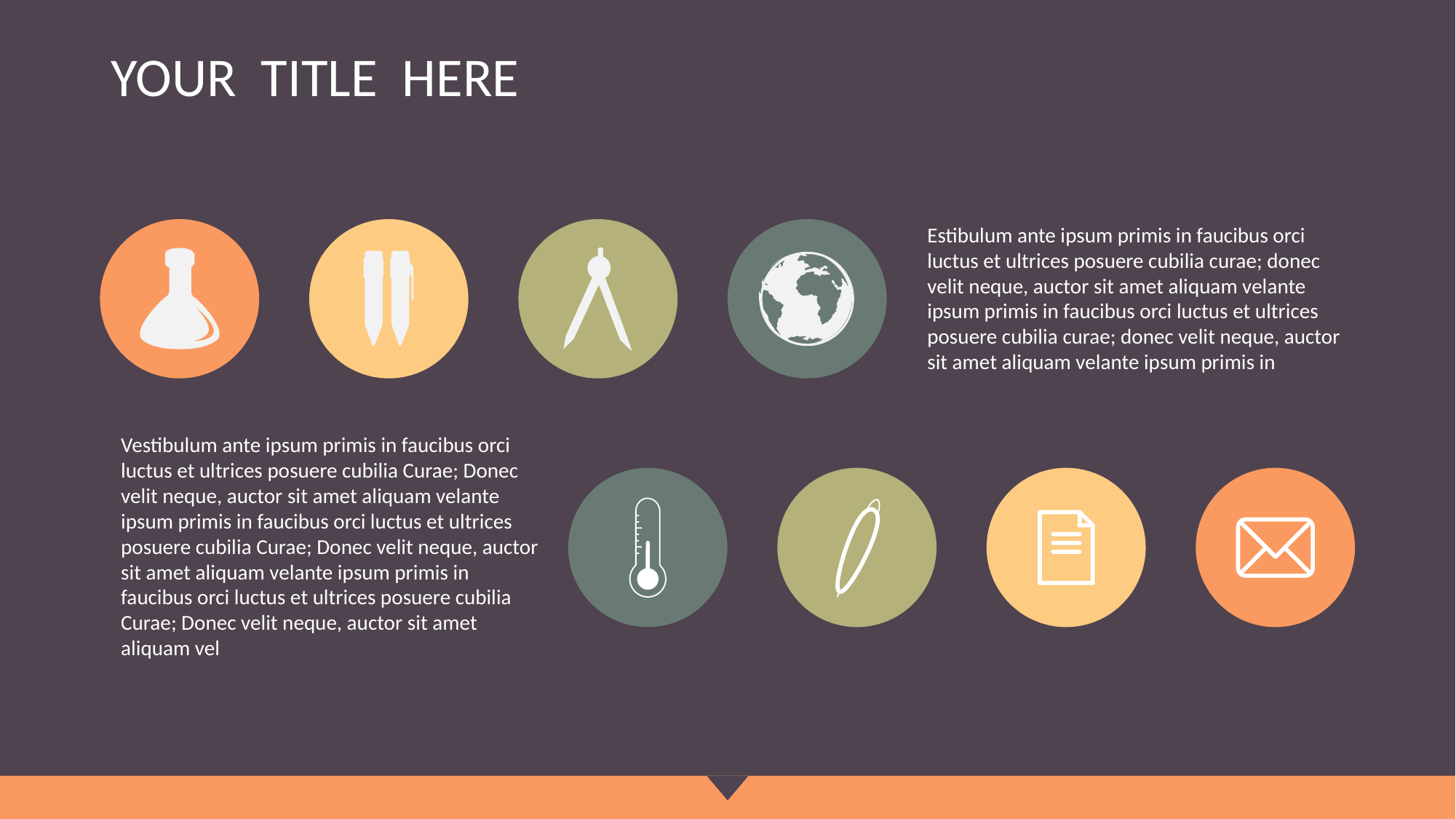

# Your  Title  Here
Estibulum ante ipsum primis in faucibus orci luctus et ultrices posuere cubilia curae; donec velit neque, auctor sit amet aliquam velante ipsum primis in faucibus orci luctus et ultrices posuere cubilia curae; donec velit neque, auctor sit amet aliquam velante ipsum primis in

Vestibulum ante ipsum primis in faucibus orci luctus et ultrices posuere cubilia Curae; Donec velit neque, auctor sit amet aliquam velante ipsum primis in faucibus orci luctus et ultrices posuere cubilia Curae; Donec velit neque, auctor sit amet aliquam velante ipsum primis in faucibus orci luctus et ultrices posuere cubilia Curae; Donec velit neque, auctor sit amet aliquam vel